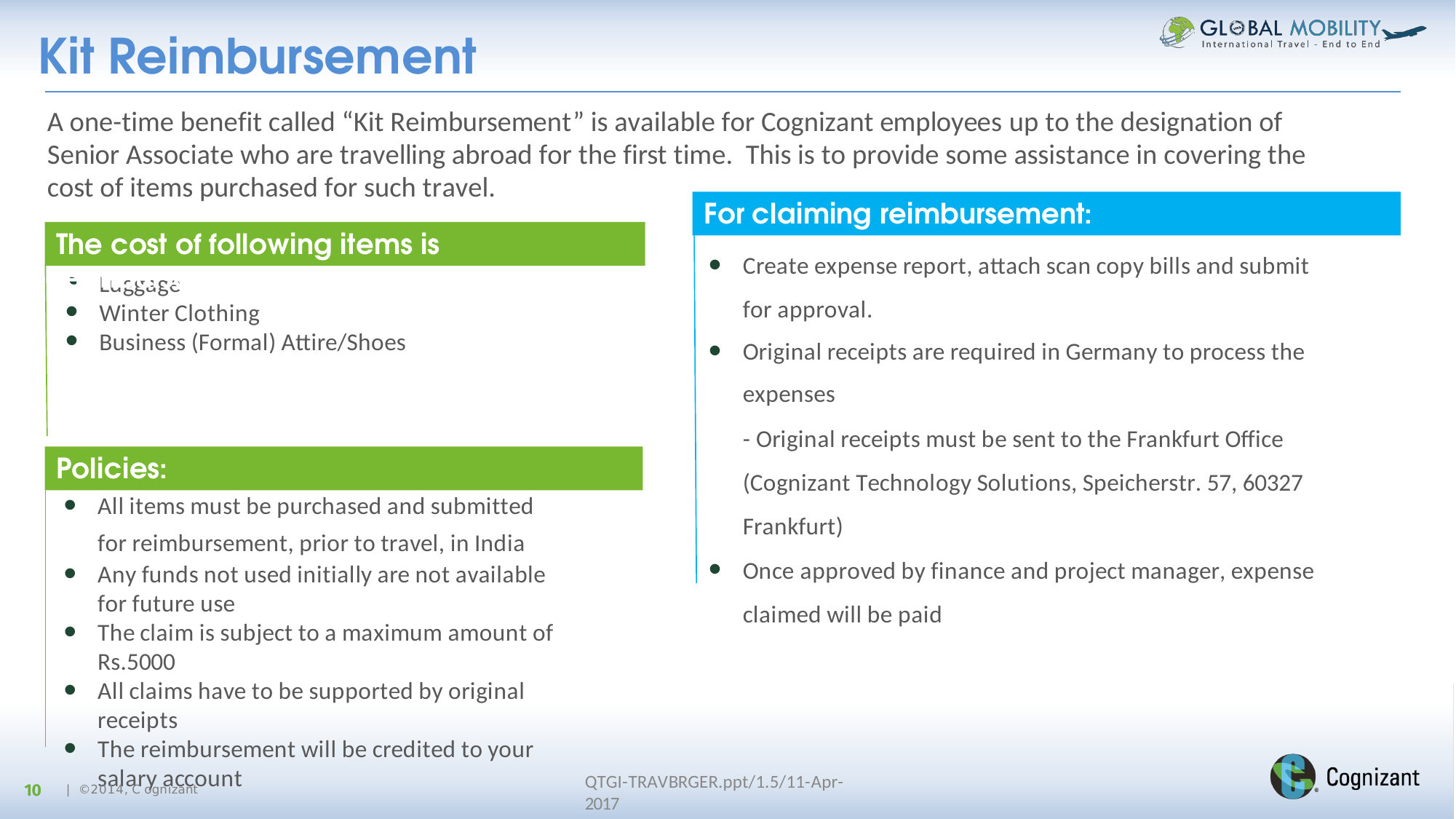

# Kit Reimbursement

A one-time benefit called “Kit Reimbursement” is available for Cognizant employees up to the designation of Senior Associate who are travelling abroad for the first time.  This is to provide some assistance in covering the cost of items purchased for such travel.
For claiming reimbursement:

The cost of following items is reimbursable:

Create expense report, attach scan copy bills and submit for approval.
Original receipts are required in Germany to process the expenses
- Original receipts must be sent to the Frankfurt Office (Cognizant Technology Solutions, Speicherstr. 57, 60327 Frankfurt)
Once approved by finance and project manager, expense claimed will be paid

Luggage
Winter Clothing
Business (Formal) Attire/Shoes

Policies:
All items must be purchased and submitted for reimbursement, prior to travel, in India
Any funds not used initially are not available for future use
The claim is subject to a maximum amount of Rs.5000
All claims have to be supported by original receipts
The reimbursement will be credited to your salary account

QTGI-TRAVBRGER.ppt/1.5/11-Apr-2017
10
|  ©2014, C ognizant